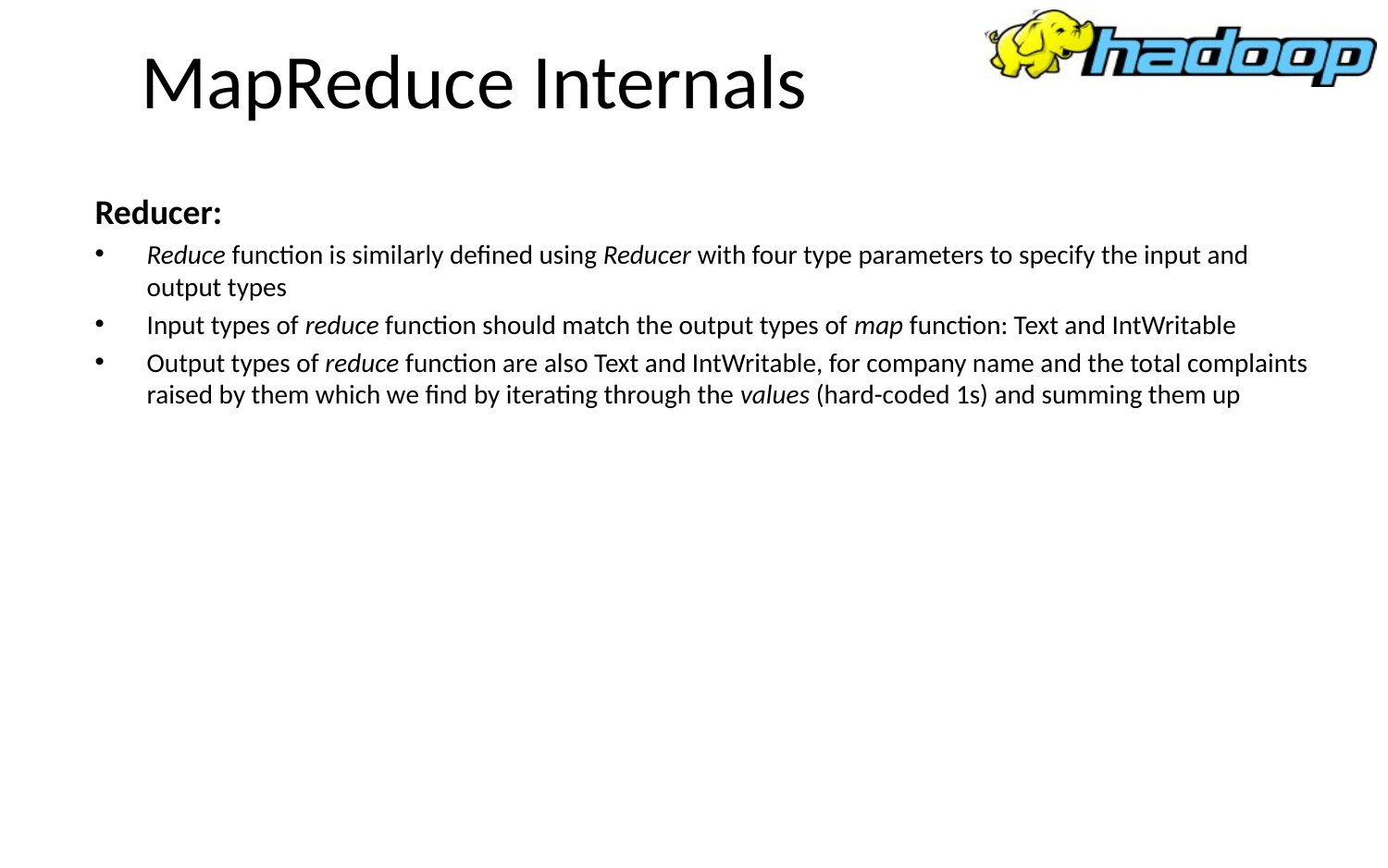

# MapReduce Internals
Reducer:
Reduce function is similarly defined using Reducer with four type parameters to specify the input and output types
Input types of reduce function should match the output types of map function: Text and IntWritable
Output types of reduce function are also Text and IntWritable, for company name and the total complaints raised by them which we find by iterating through the values (hard-coded 1s) and summing them up